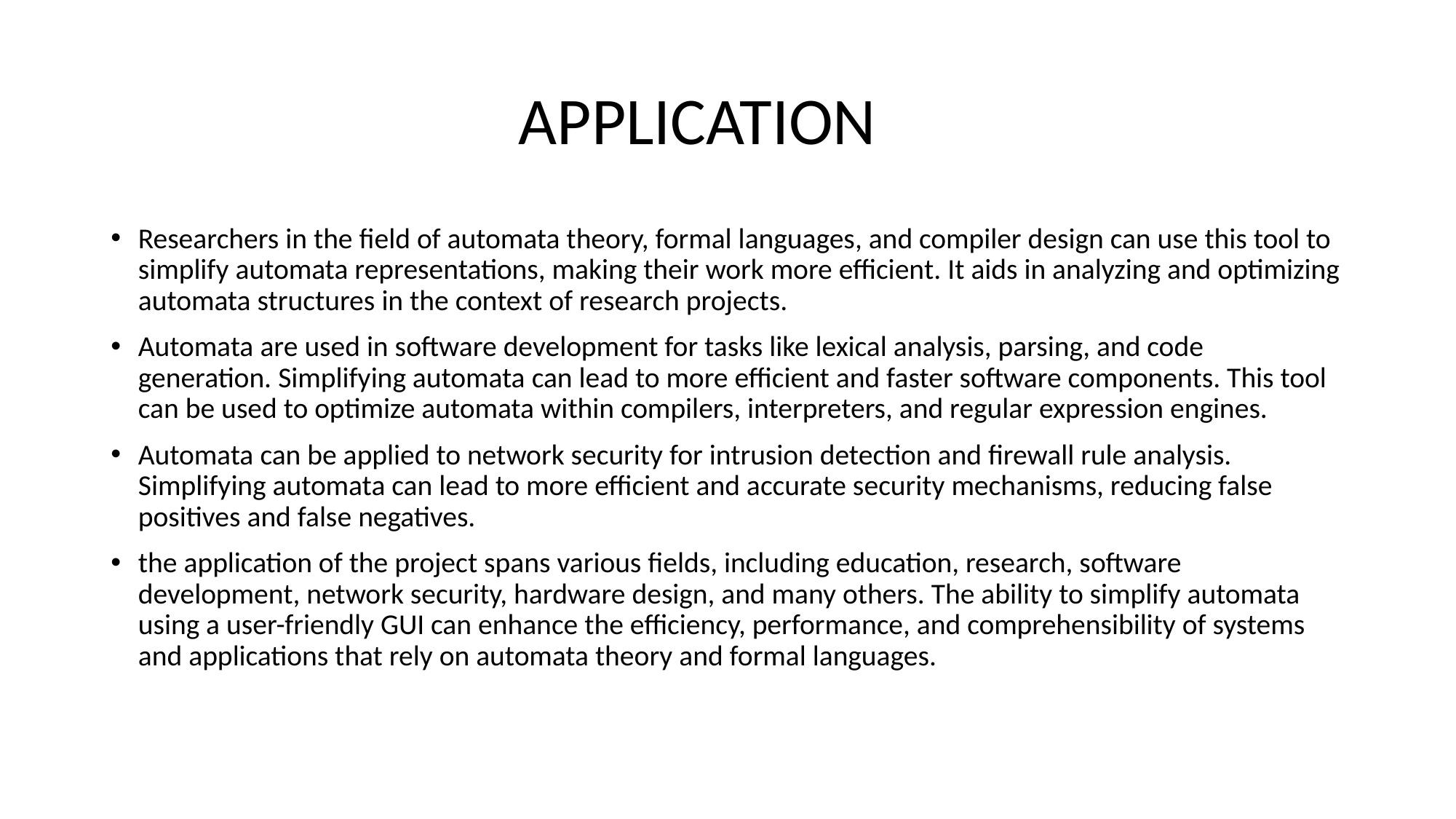

# APPLICATION
Researchers in the field of automata theory, formal languages, and compiler design can use this tool to simplify automata representations, making their work more efficient. It aids in analyzing and optimizing automata structures in the context of research projects.
Automata are used in software development for tasks like lexical analysis, parsing, and code generation. Simplifying automata can lead to more efficient and faster software components. This tool can be used to optimize automata within compilers, interpreters, and regular expression engines.
Automata can be applied to network security for intrusion detection and firewall rule analysis. Simplifying automata can lead to more efficient and accurate security mechanisms, reducing false positives and false negatives.
the application of the project spans various fields, including education, research, software development, network security, hardware design, and many others. The ability to simplify automata using a user-friendly GUI can enhance the efficiency, performance, and comprehensibility of systems and applications that rely on automata theory and formal languages.